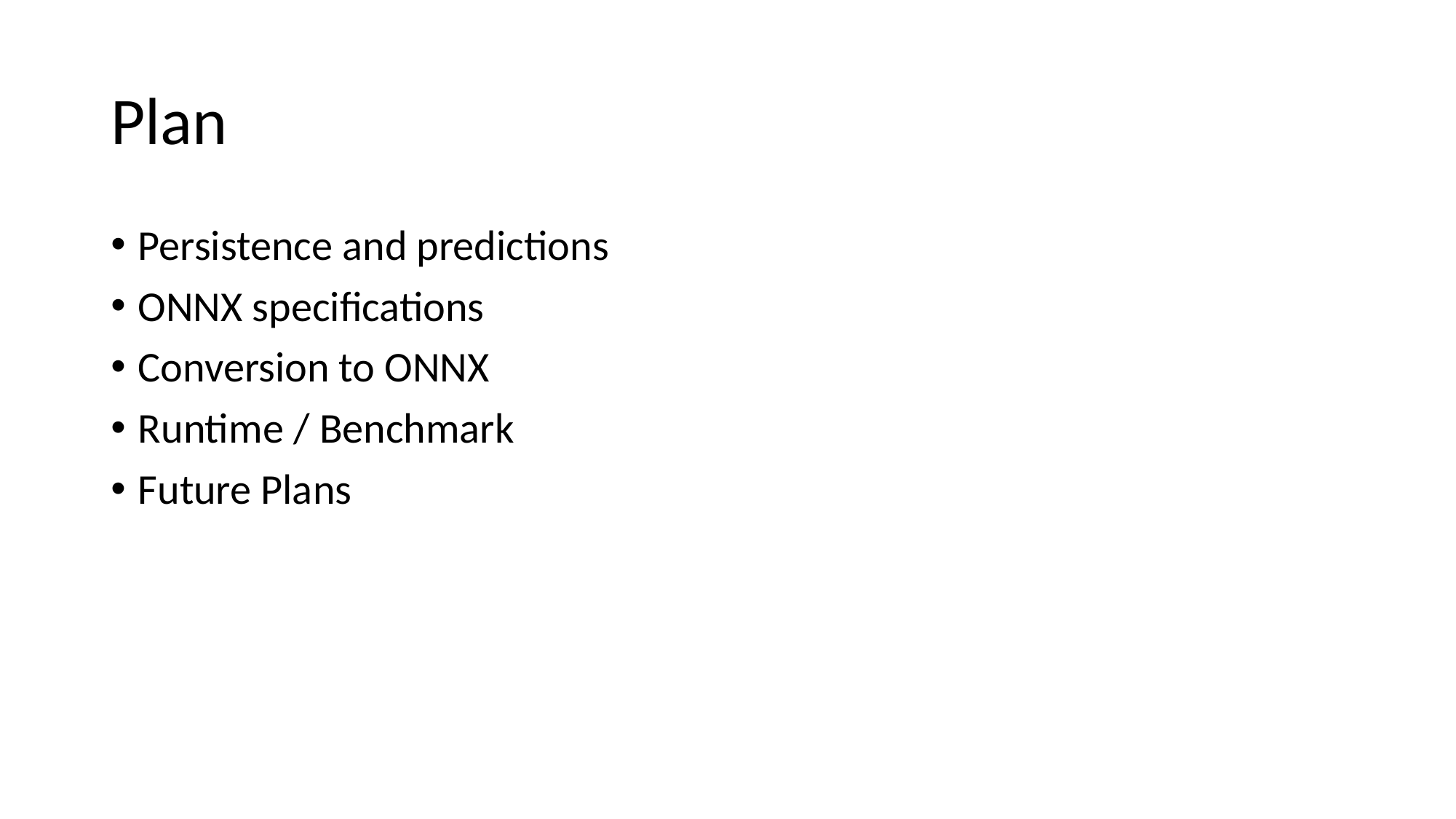

# Plan
Persistence and predictions
ONNX specifications
Conversion to ONNX
Runtime / Benchmark
Future Plans